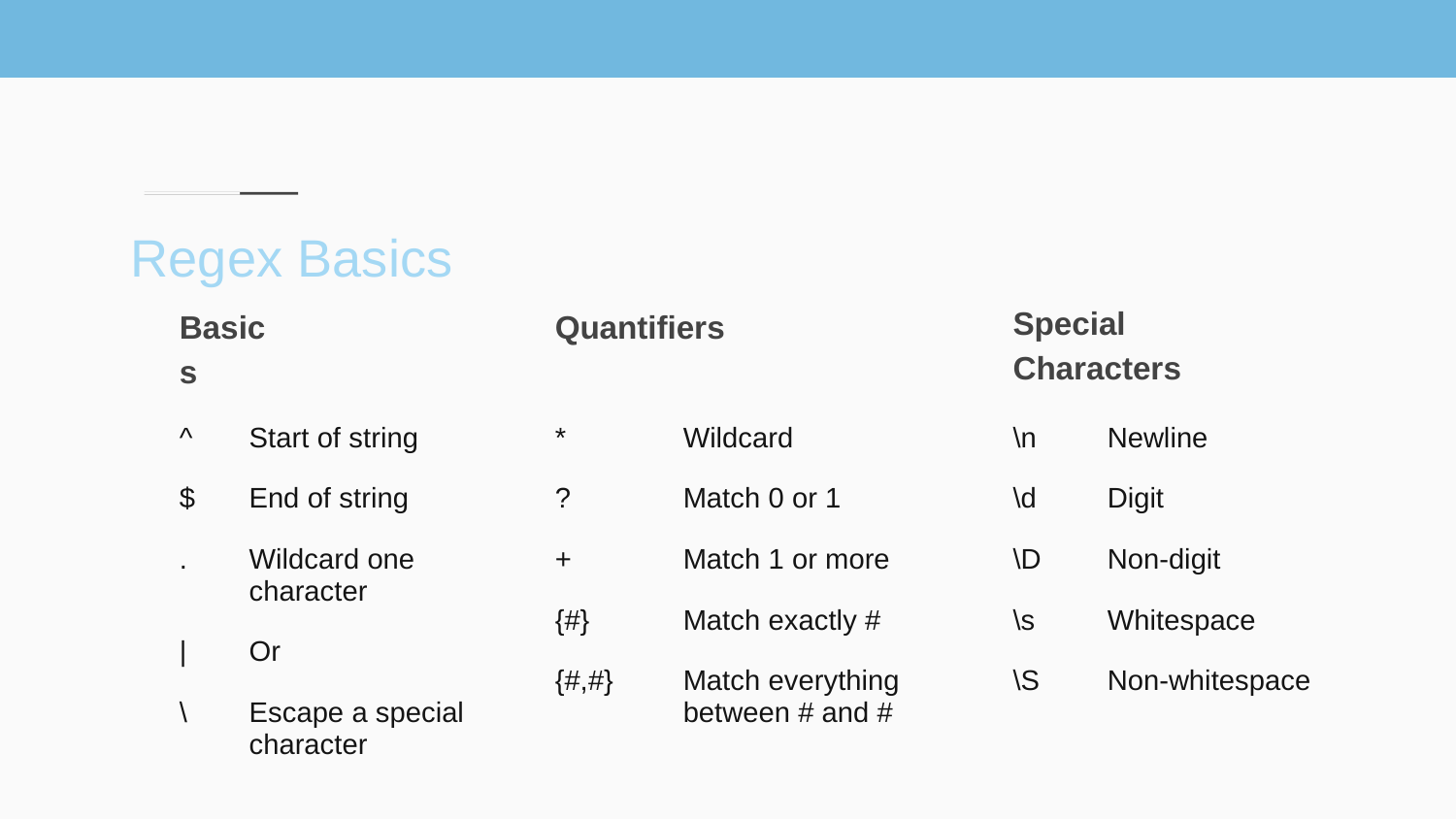

# Regex Basics
Special Characters
Basics
Quantifiers
| ^ | Start of string |
| --- | --- |
| $ | End of string |
| . | Wildcard one character |
| | | Or |
| \ | Escape a special character |
| \* | Wildcard |
| --- | --- |
| ? | Match 0 or 1 |
| + | Match 1 or more |
| {#} | Match exactly # |
| {#,#} | Match everything between # and # |
| \n | Newline |
| --- | --- |
| \d | Digit |
| \D | Non-digit |
| \s | Whitespace |
| \S | Non-whitespace |